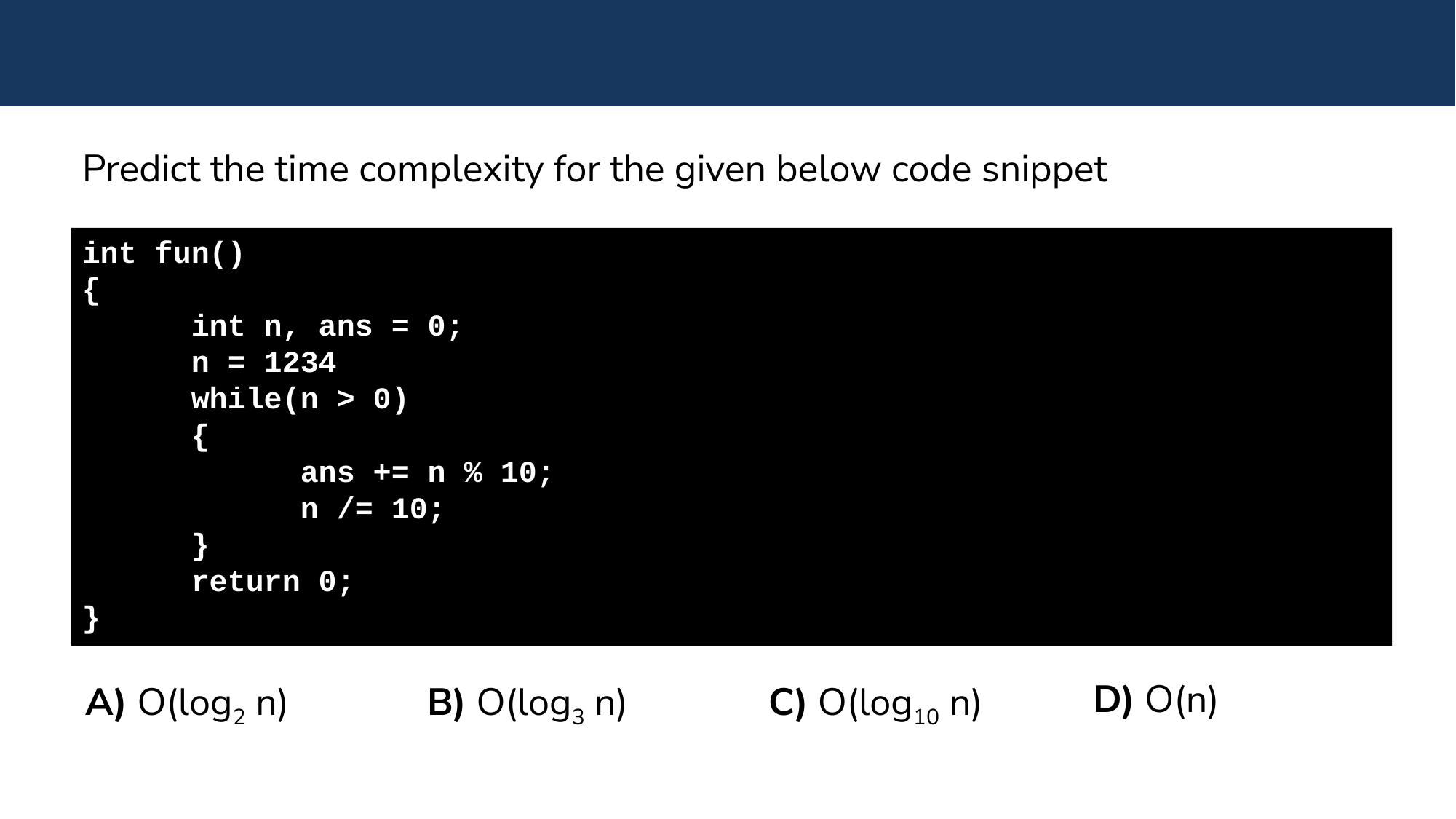

Predict the time complexity for the given below code snippet
int fun()
{
	int n, ans = 0;
	n = 1234
	while(n > 0)
	{
		ans += n % 10;
		n /= 10;
	}
	return 0;
}
A) O(log2 n)
B) O(log3 n)
C) O(log10 n)
D) O(n)